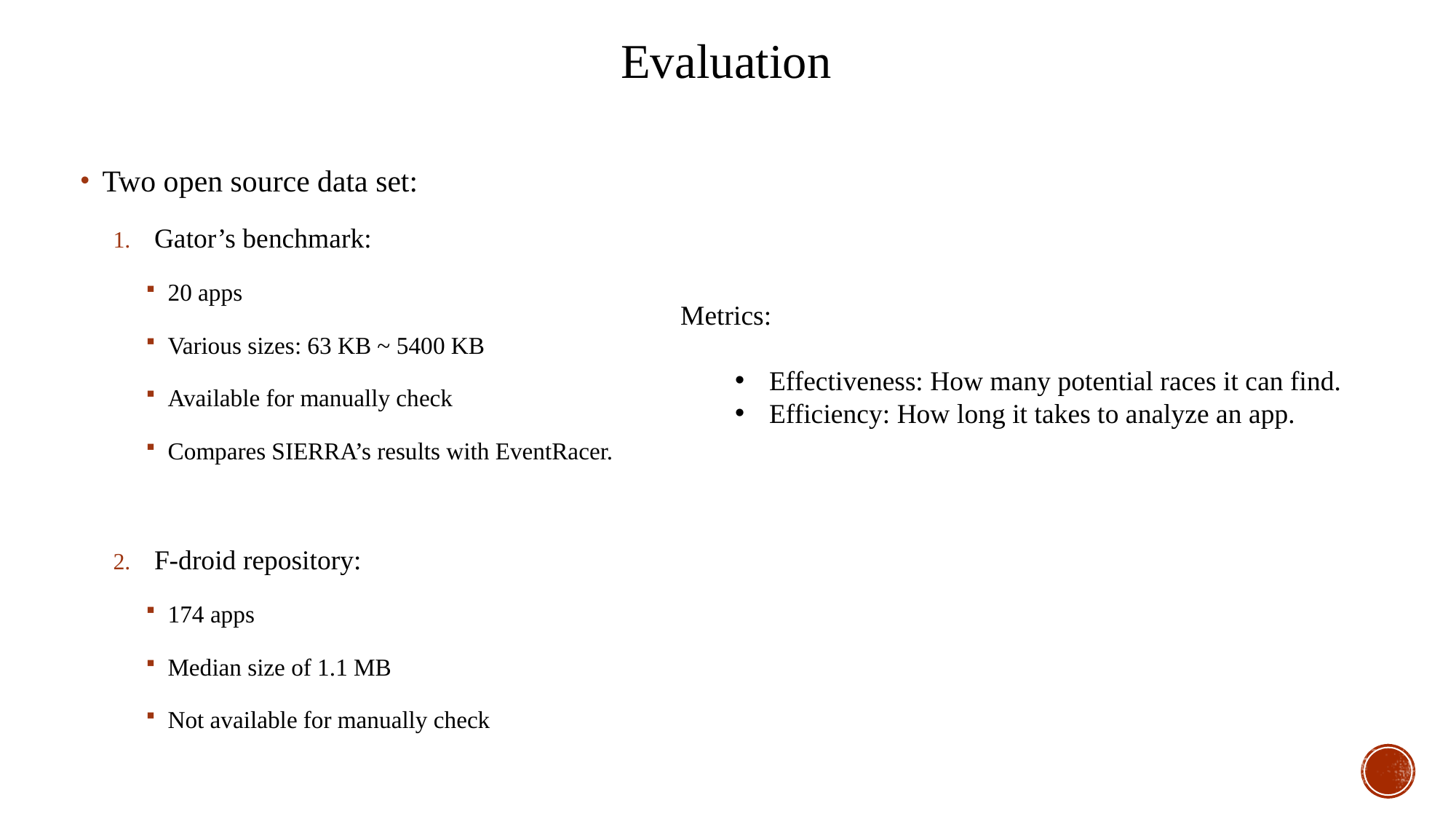

Evaluation
Two open source data set:
Gator’s benchmark:
20 apps
Various sizes: 63 KB ~ 5400 KB
Available for manually check
Compares SIERRA’s results with EventRacer.

F-droid repository:
174 apps
Median size of 1.1 MB
Not available for manually check
Metrics:

Effectiveness: How many potential races it can find.
Efficiency: How long it takes to analyze an app.